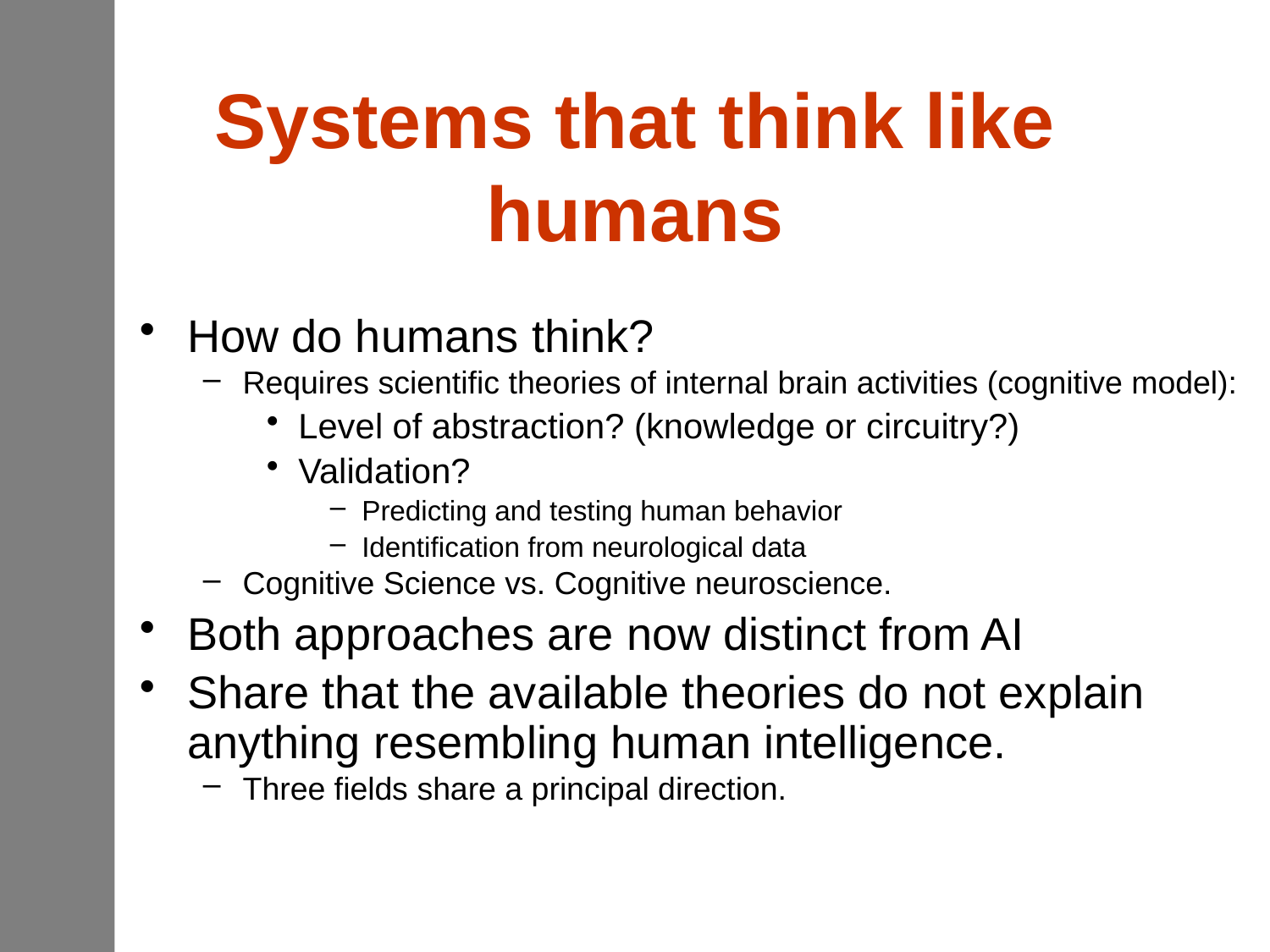

# Systems that think like humans
How do humans think?
Requires scientific theories of internal brain activities (cognitive model):
Level of abstraction? (knowledge or circuitry?)
Validation?
Predicting and testing human behavior
Identification from neurological data
Cognitive Science vs. Cognitive neuroscience.
Both approaches are now distinct from AI
Share that the available theories do not explain anything resembling human intelligence.
Three fields share a principal direction.